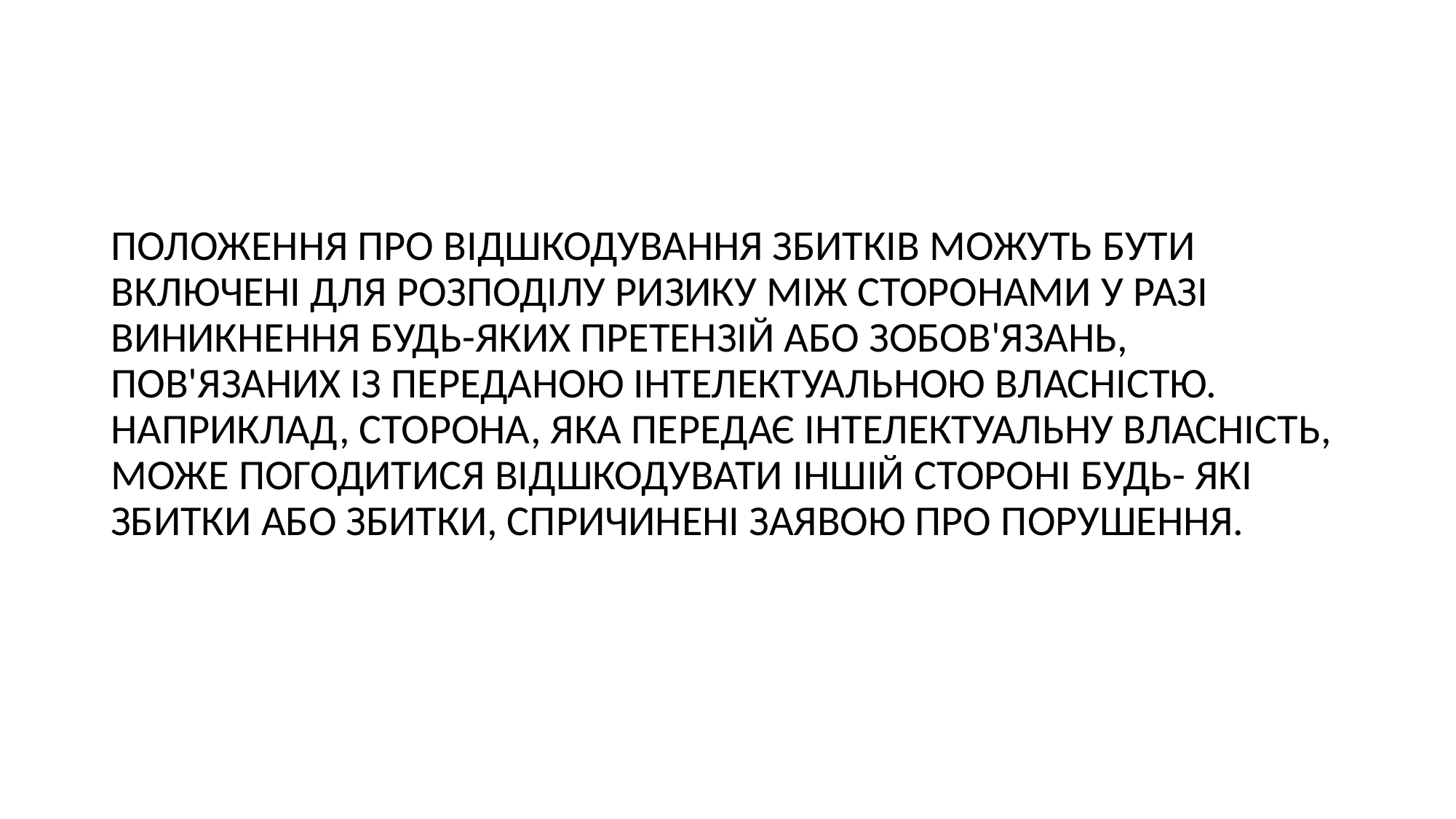

#
ПОЛОЖЕННЯ ПРО ВІДШКОДУВАННЯ ЗБИТКІВ МОЖУТЬ БУТИ ВКЛЮЧЕНІ ДЛЯ РОЗПОДІЛУ РИЗИКУ МІЖ СТОРОНАМИ У РАЗІ ВИНИКНЕННЯ БУДЬ-ЯКИХ ПРЕТЕНЗІЙ АБО ЗОБОВ'ЯЗАНЬ, ПОВ'ЯЗАНИХ ІЗ ПЕРЕДАНОЮ ІНТЕЛЕКТУАЛЬНОЮ ВЛАСНІСТЮ. НАПРИКЛАД, СТОРОНА, ЯКА ПЕРЕДАЄ ІНТЕЛЕКТУАЛЬНУ ВЛАСНІСТЬ, МОЖЕ ПОГОДИТИСЯ ВІДШКОДУВАТИ ІНШІЙ СТОРОНІ БУДЬ- ЯКІ ЗБИТКИ АБО ЗБИТКИ, СПРИЧИНЕНІ ЗАЯВОЮ ПРО ПОРУШЕННЯ.